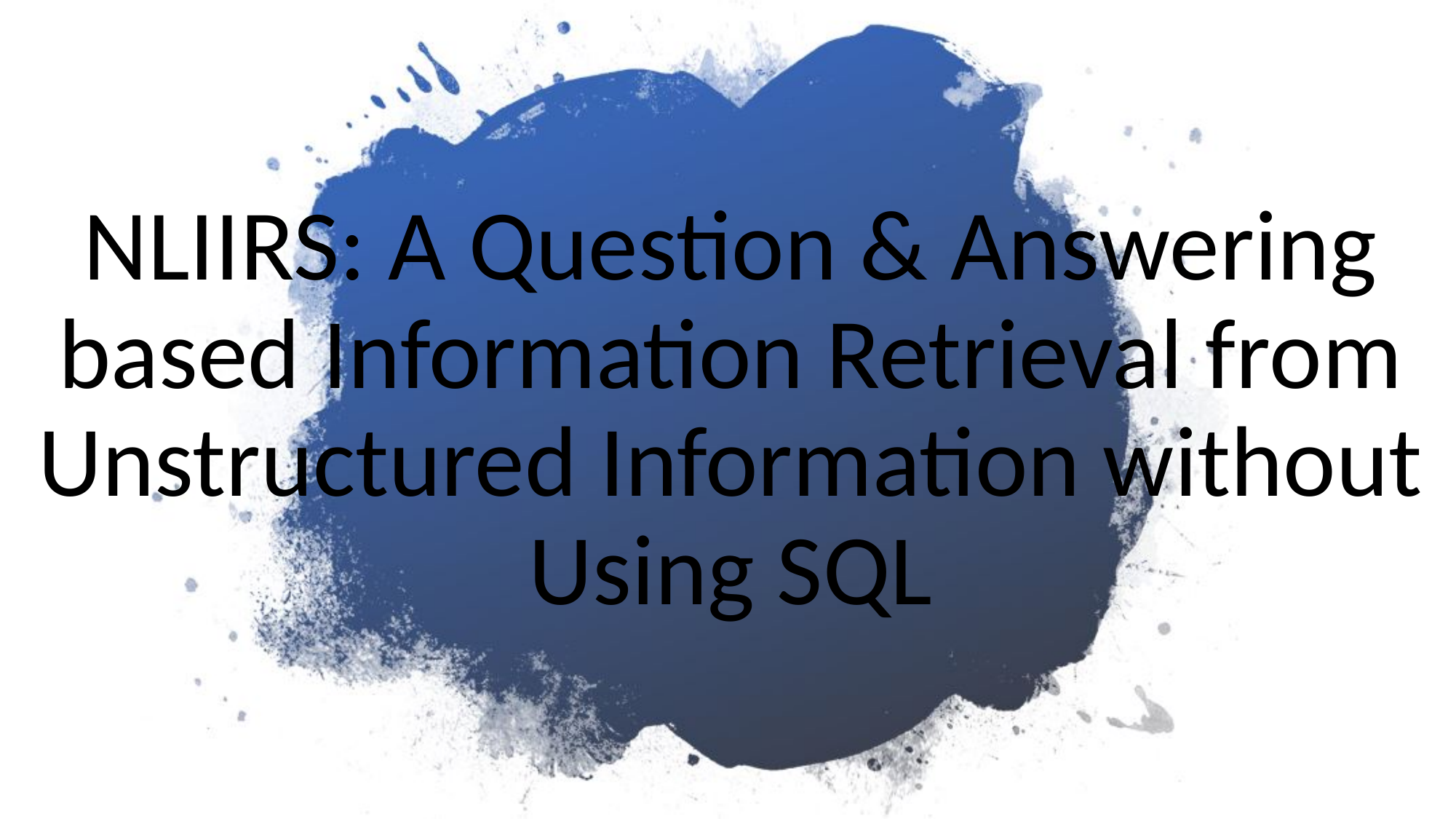

NLIIRS: A Question & Answering based Information Retrieval from Unstructured Information without Using SQL